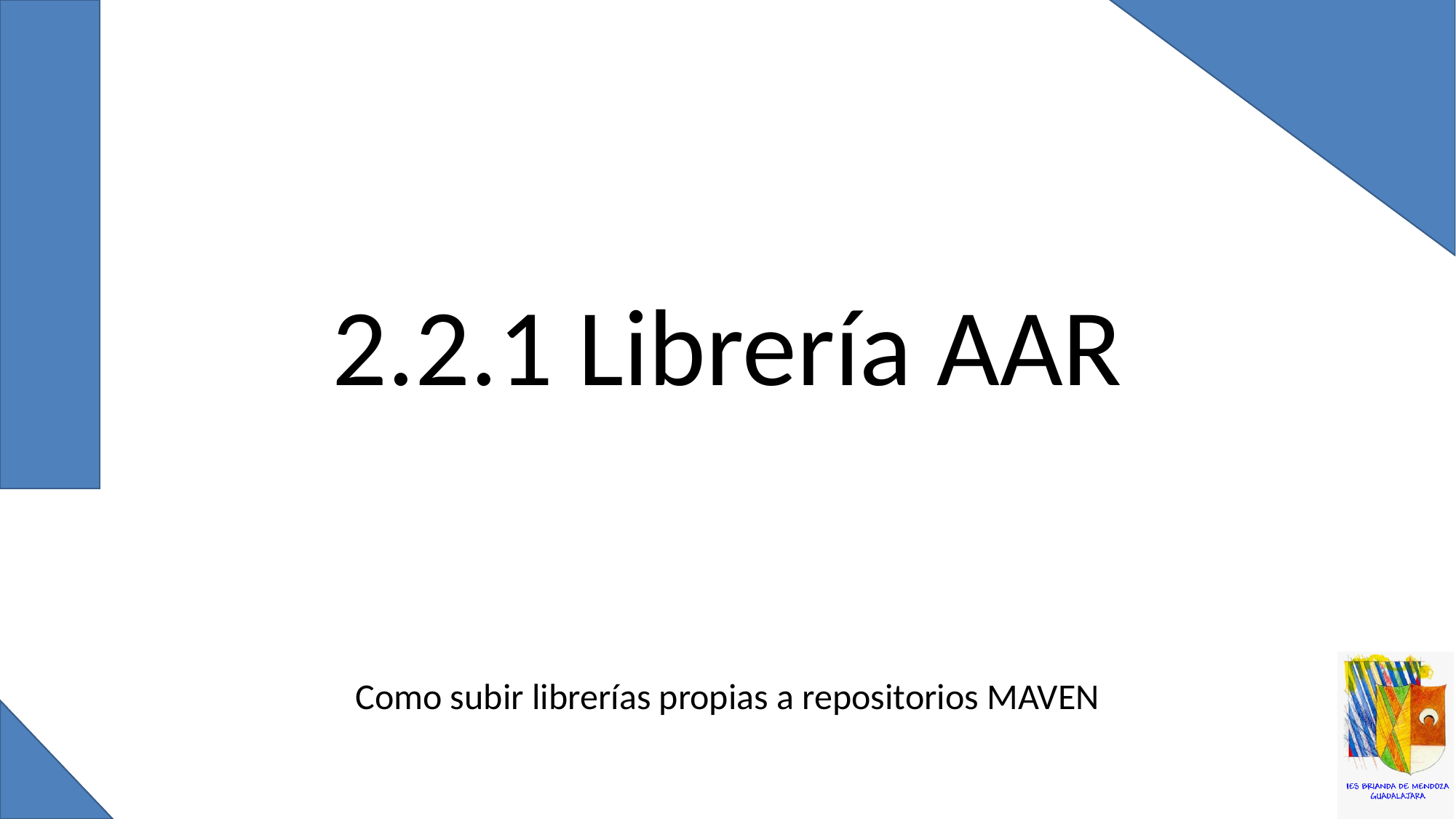

# 2.2.1 Librería AAR
Como subir librerías propias a repositorios MAVEN